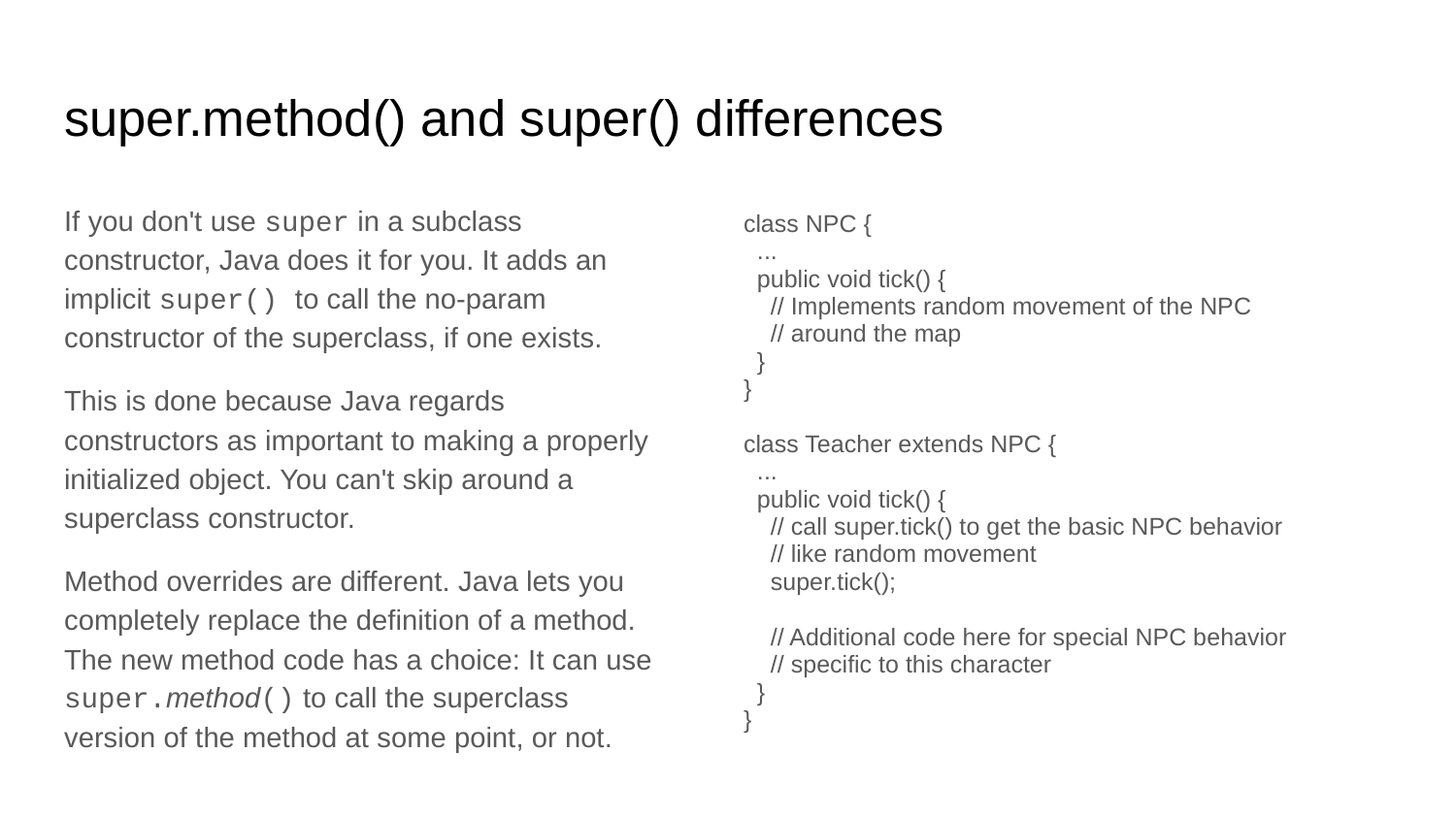

# super.method() and super() differences
If you don't use super in a subclass constructor, Java does it for you. It adds an implicit super() to call the no-param constructor of the superclass, if one exists.
This is done because Java regards constructors as important to making a properly initialized object. You can't skip around a superclass constructor.
Method overrides are different. Java lets you completely replace the definition of a method. The new method code has a choice: It can use super.method() to call the superclass version of the method at some point, or not.
class NPC {
  ...
  public void tick() {
    // Implements random movement of the NPC
    // around the map
  }
}
class Teacher extends NPC {
  ...
  public void tick() {
    // call super.tick() to get the basic NPC behavior
    // like random movement
    super.tick();
    // Additional code here for special NPC behavior
    // specific to this character
  }
}